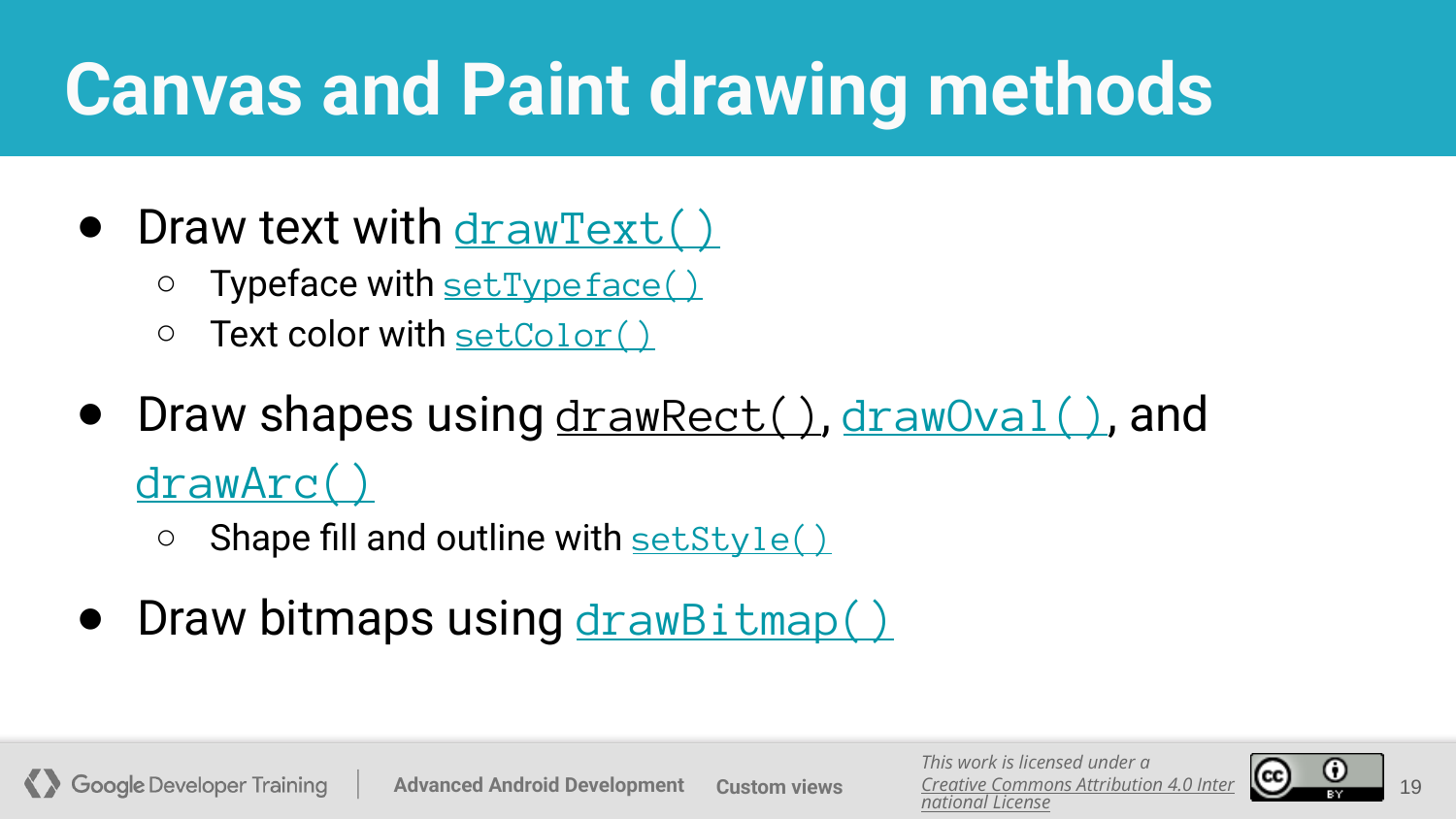

# Canvas and Paint drawing methods
Draw text with drawText()
Typeface with setTypeface()
Text color with setColor()
Draw shapes using drawRect(), drawOval(), and drawArc()
Shape fill and outline with setStyle()
Draw bitmaps using drawBitmap()
19